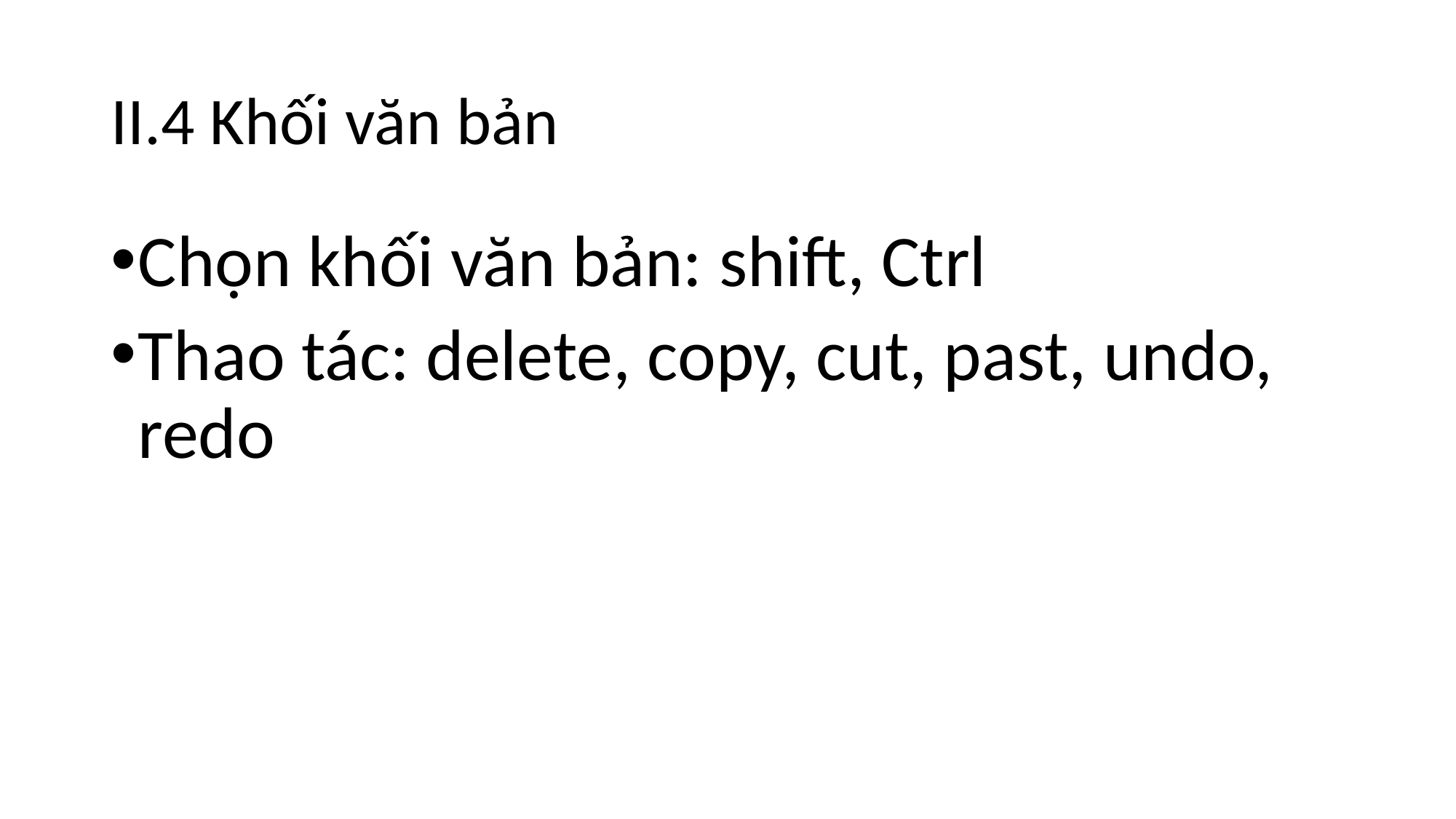

# II.4 Khối văn bản
Chọn khối văn bản: shift, Ctrl
Thao tác: delete, copy, cut, past, undo, redo